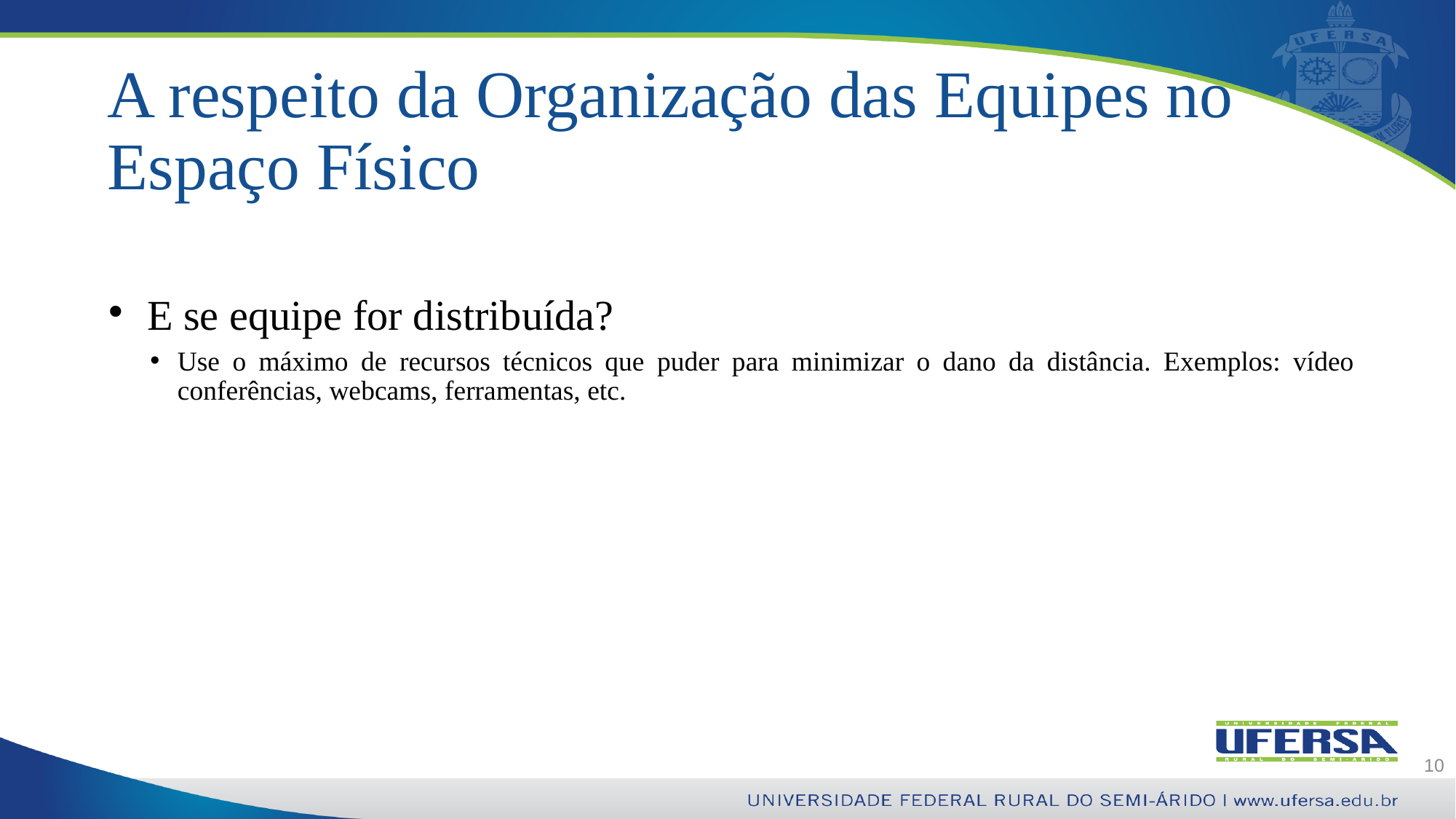

# A respeito da Organização das Equipes no Espaço Físico
E se equipe for distribuída?
Use o máximo de recursos técnicos que puder para minimizar o dano da distância. Exemplos: vídeo conferências, webcams, ferramentas, etc.
10